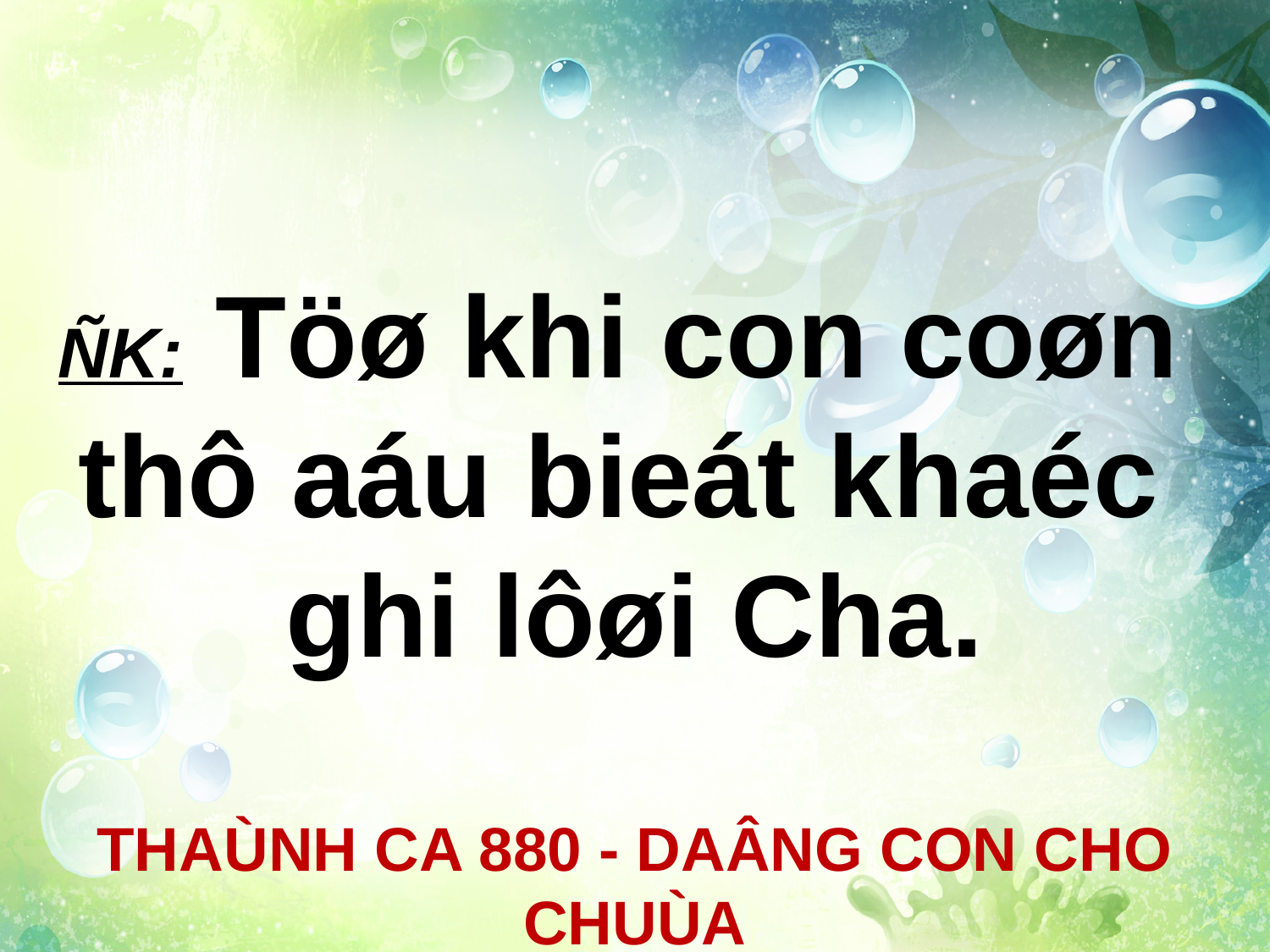

ÑK: Töø khi con coøn
thô aáu bieát khaéc
ghi lôøi Cha.
THAÙNH CA 880 - DAÂNG CON CHO CHUÙA